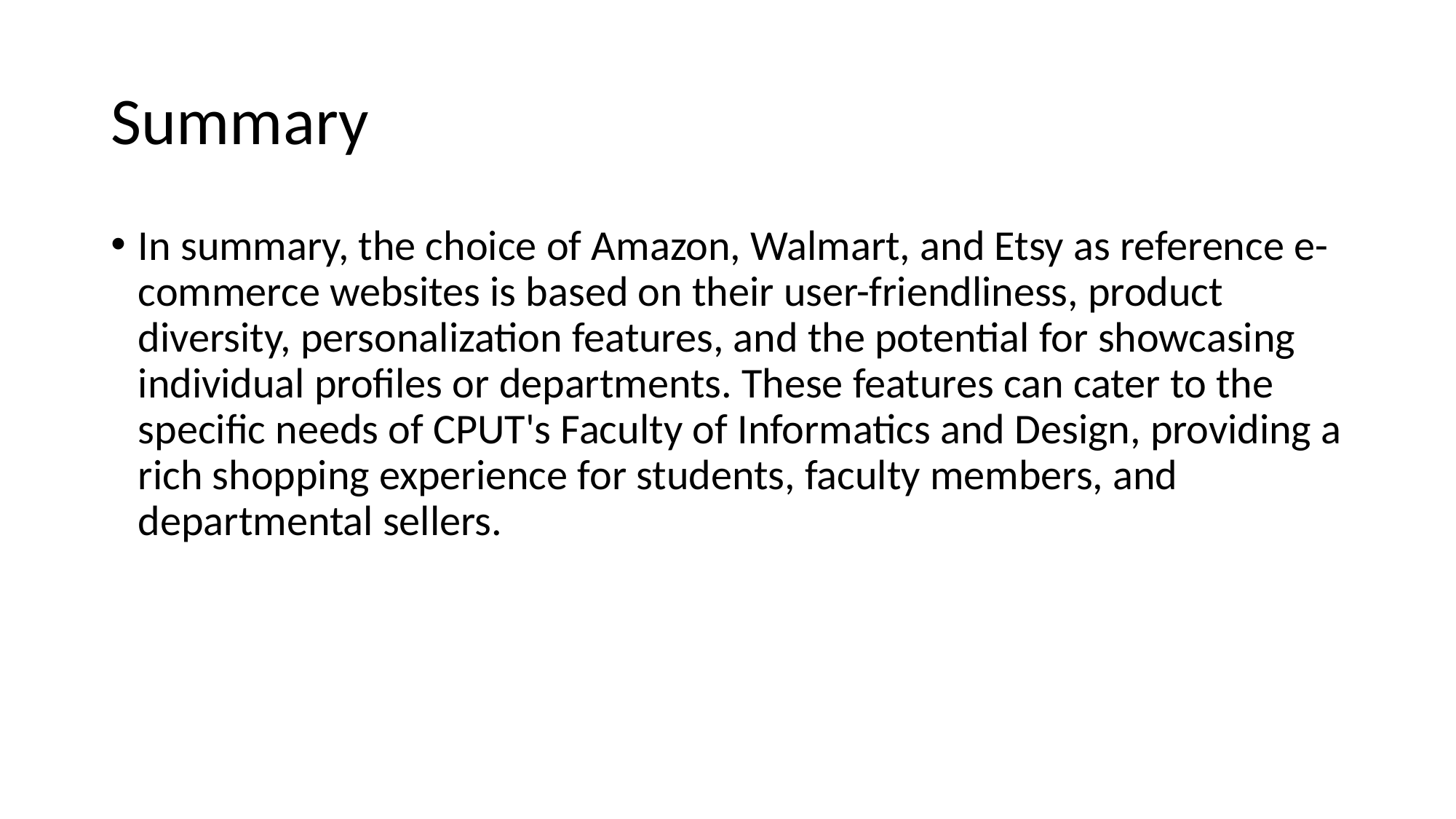

# Summary
In summary, the choice of Amazon, Walmart, and Etsy as reference e-commerce websites is based on their user-friendliness, product diversity, personalization features, and the potential for showcasing individual profiles or departments. These features can cater to the specific needs of CPUT's Faculty of Informatics and Design, providing a rich shopping experience for students, faculty members, and departmental sellers.